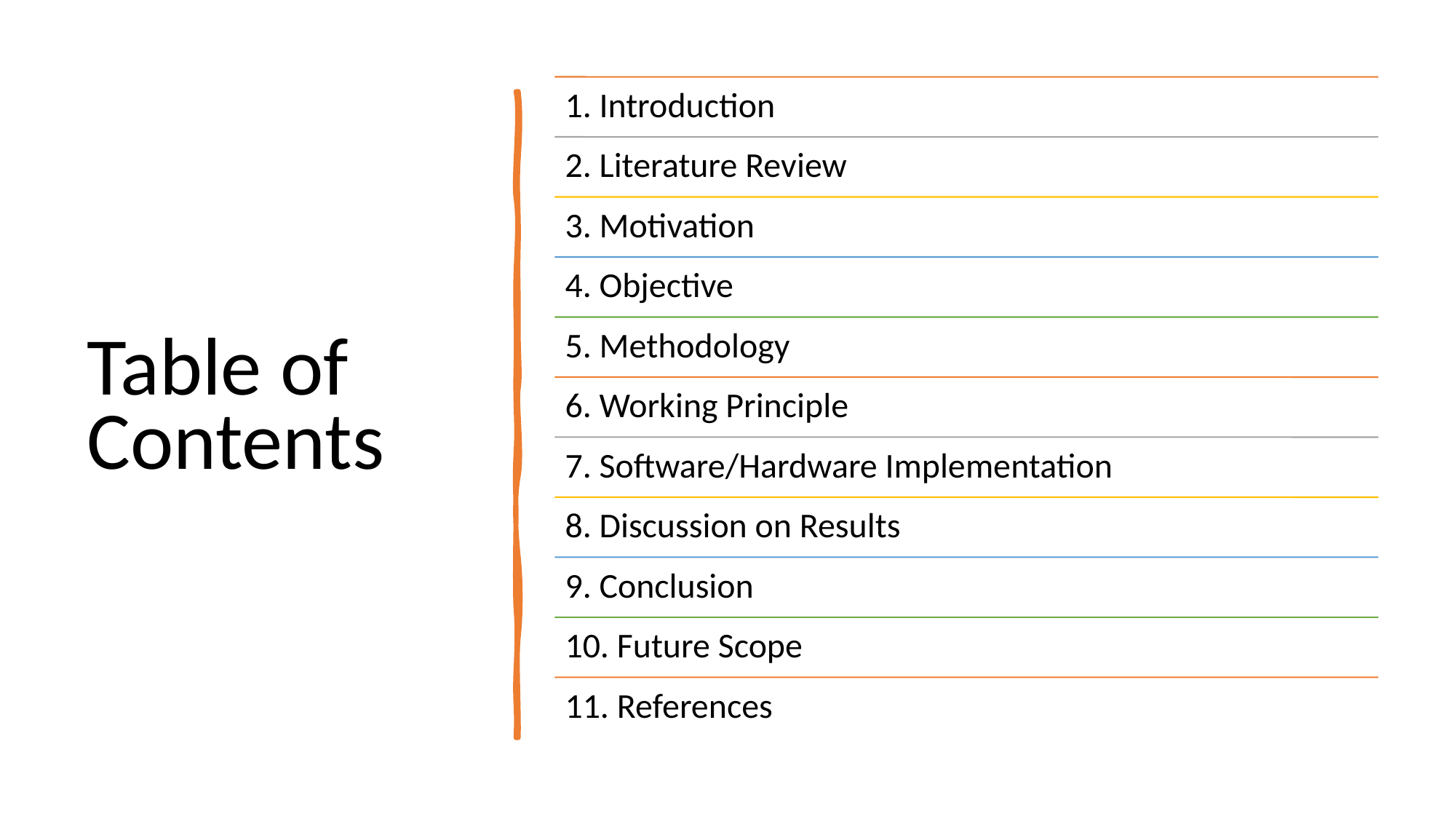

1. Introduction
2. Literature Review
3. Motivation
4. Objective
5. Methodology
6. Working Principle
7. Software/Hardware Implementation
8. Discussion on Results
9. Conclusion
10. Future Scope
11. References
# Table of Contents